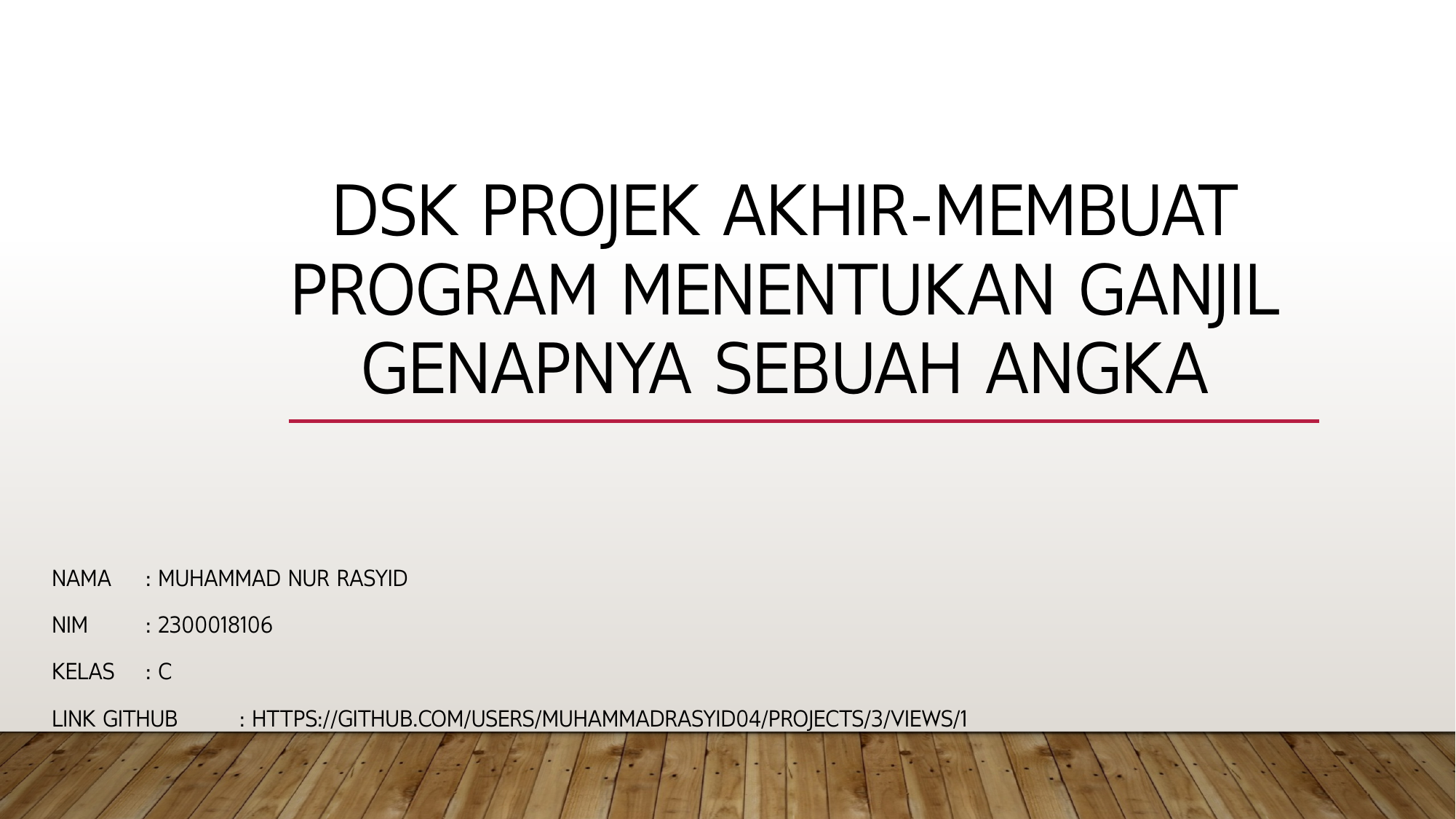

# DSK PROJEK AKHIR-MEMBUAT PROGRAM MENENTUKAN GANJIL GENAPNYA SEBUAH ANGKA
Nama		: Muhammad Nur Rasyid
NIM		: 2300018106
Kelas		: C
Link github	: https://github.com/users/MuhammadRasyid04/projects/3/views/1